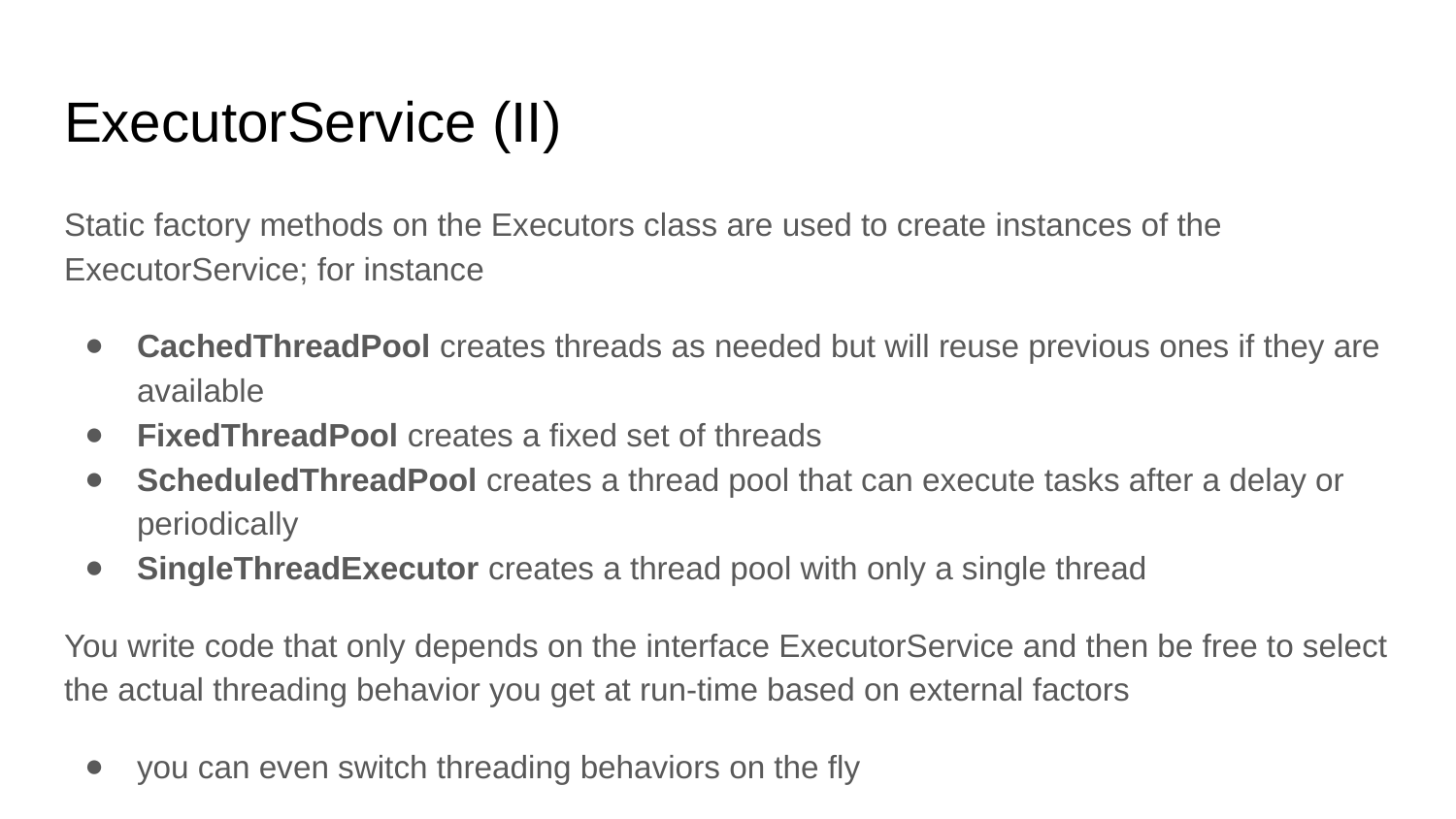

# ExecutorService (II)
Static factory methods on the Executors class are used to create instances of the ExecutorService; for instance
CachedThreadPool creates threads as needed but will reuse previous ones if they are available
FixedThreadPool creates a fixed set of threads
ScheduledThreadPool creates a thread pool that can execute tasks after a delay or periodically
SingleThreadExecutor creates a thread pool with only a single thread
You write code that only depends on the interface ExecutorService and then be free to select the actual threading behavior you get at run-time based on external factors
you can even switch threading behaviors on the fly